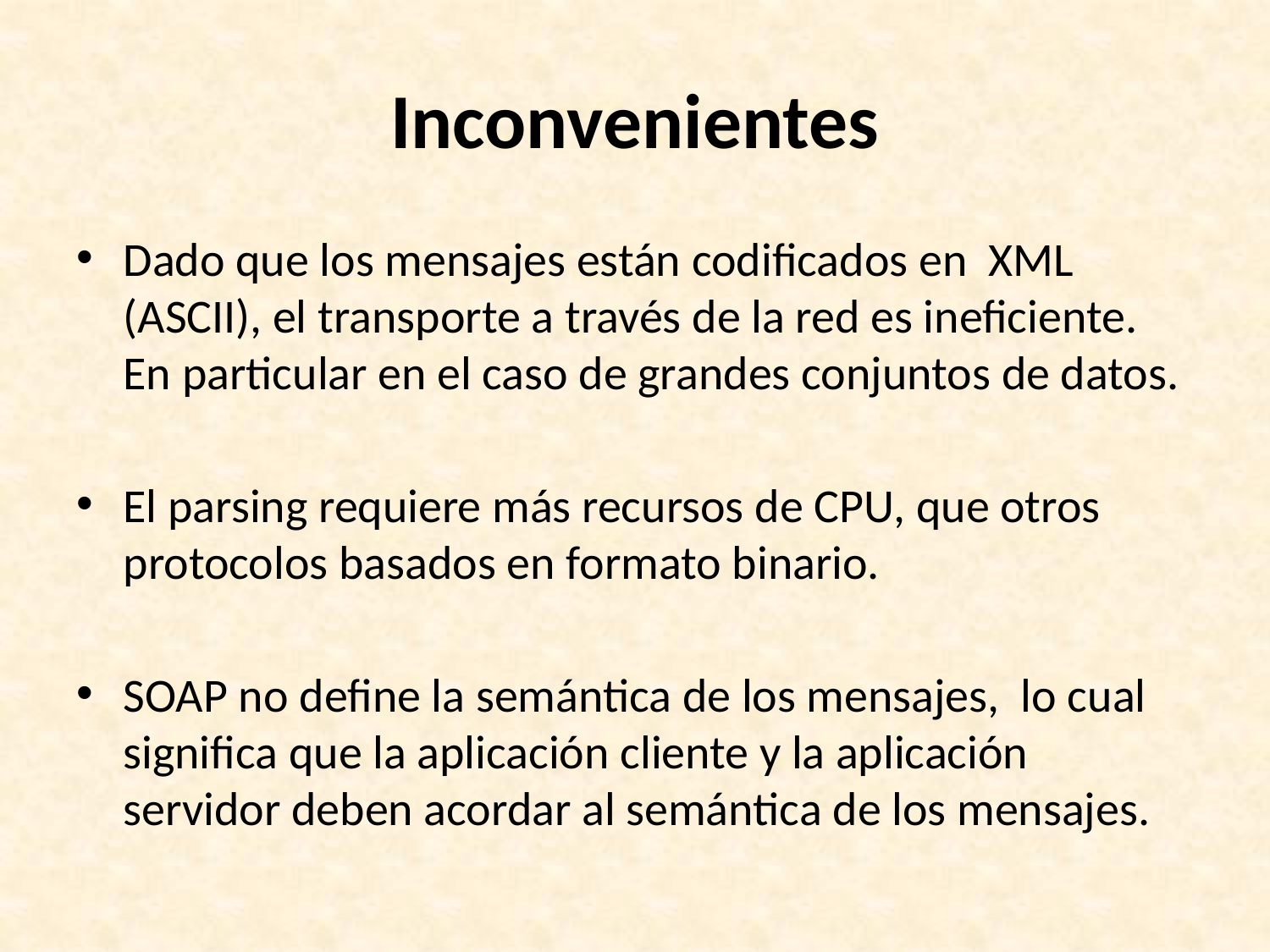

# Inconvenientes
Dado que los mensajes están codificados en  XML (ASCII), el transporte a través de la red es ineficiente. En particular en el caso de grandes conjuntos de datos.

El parsing requiere más recursos de CPU, que otros protocolos basados en formato binario.

SOAP no define la semántica de los mensajes,  lo cual significa que la aplicación cliente y la aplicación servidor deben acordar al semántica de los mensajes.